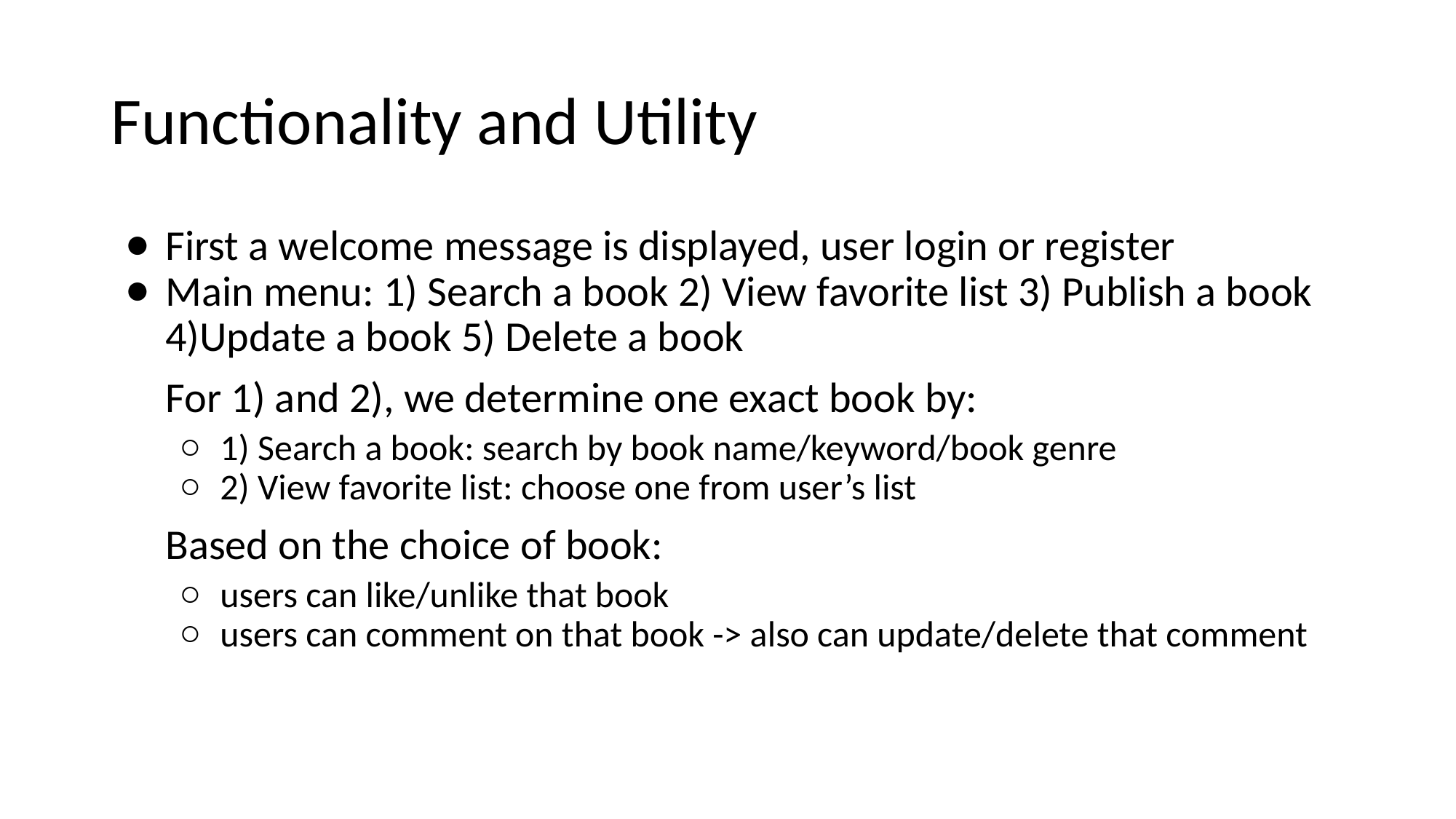

# Functionality and Utility
First a welcome message is displayed, user login or register
Main menu: 1) Search a book 2) View favorite list 3) Publish a book 4)Update a book 5) Delete a book
For 1) and 2), we determine one exact book by:
1) Search a book: search by book name/keyword/book genre
2) View favorite list: choose one from user’s list
Based on the choice of book:
users can like/unlike that book
users can comment on that book -> also can update/delete that comment